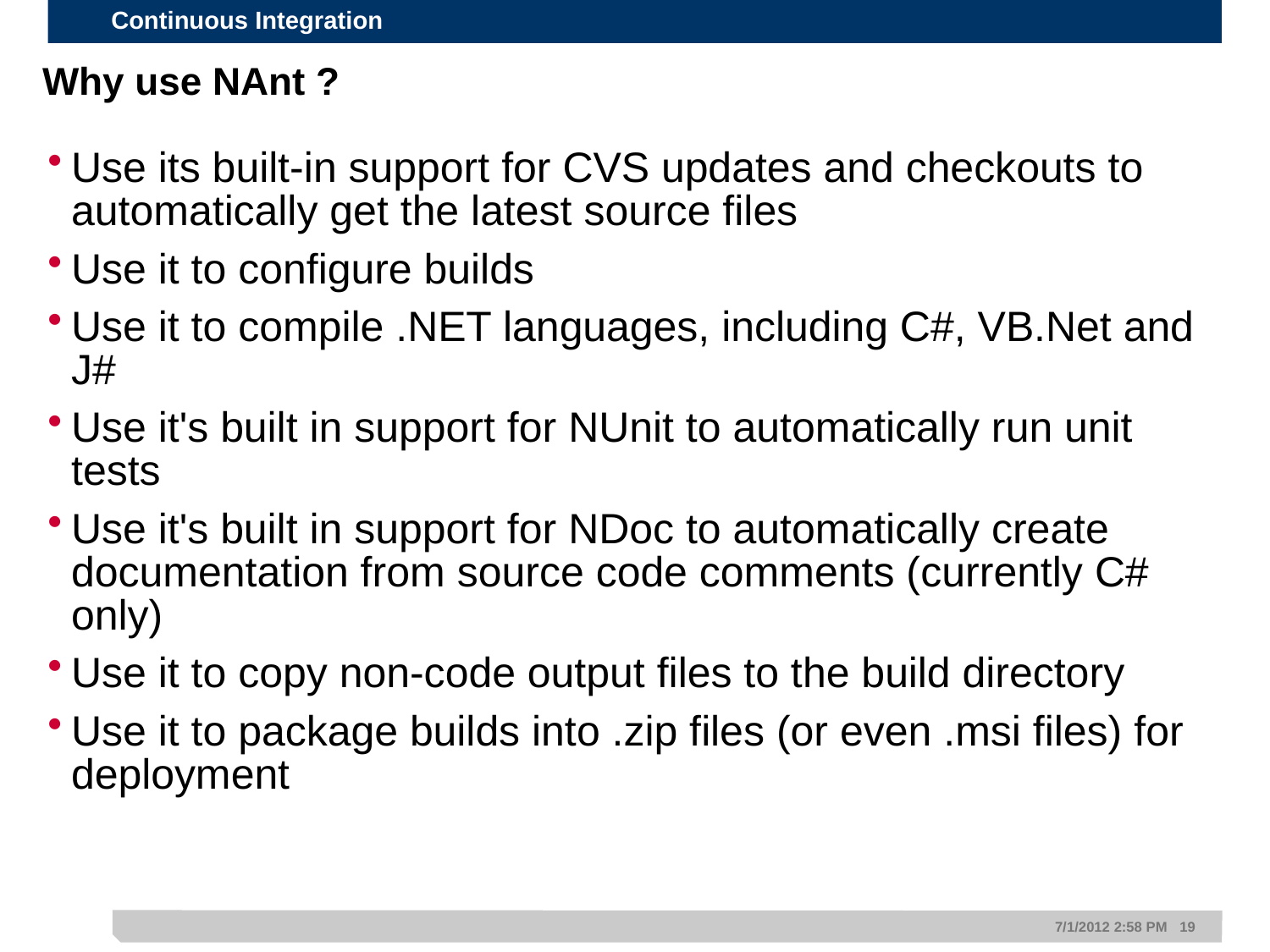

# Why use NAnt ?
Use its built-in support for CVS updates and checkouts to automatically get the latest source files
Use it to configure builds
Use it to compile .NET languages, including C#, VB.Net and J#
Use it's built in support for NUnit to automatically run unit tests
Use it's built in support for NDoc to automatically create documentation from source code comments (currently C# only)
Use it to copy non-code output files to the build directory
Use it to package builds into .zip files (or even .msi files) for deployment